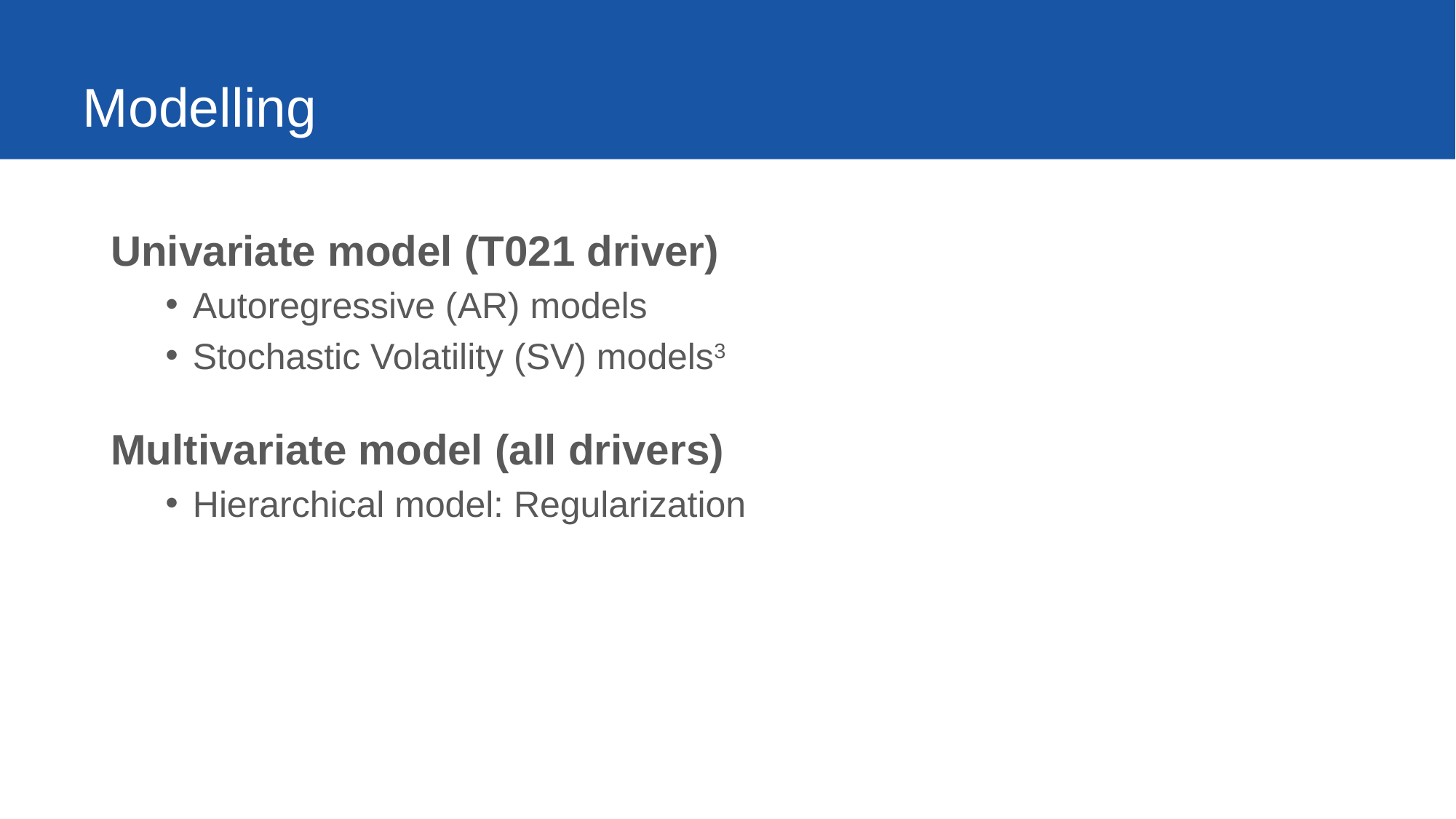

# Modelling
Univariate model (T021 driver)
Autoregressive (AR) models
Stochastic Volatility (SV) models3
Multivariate model (all drivers)
Hierarchical model: Regularization